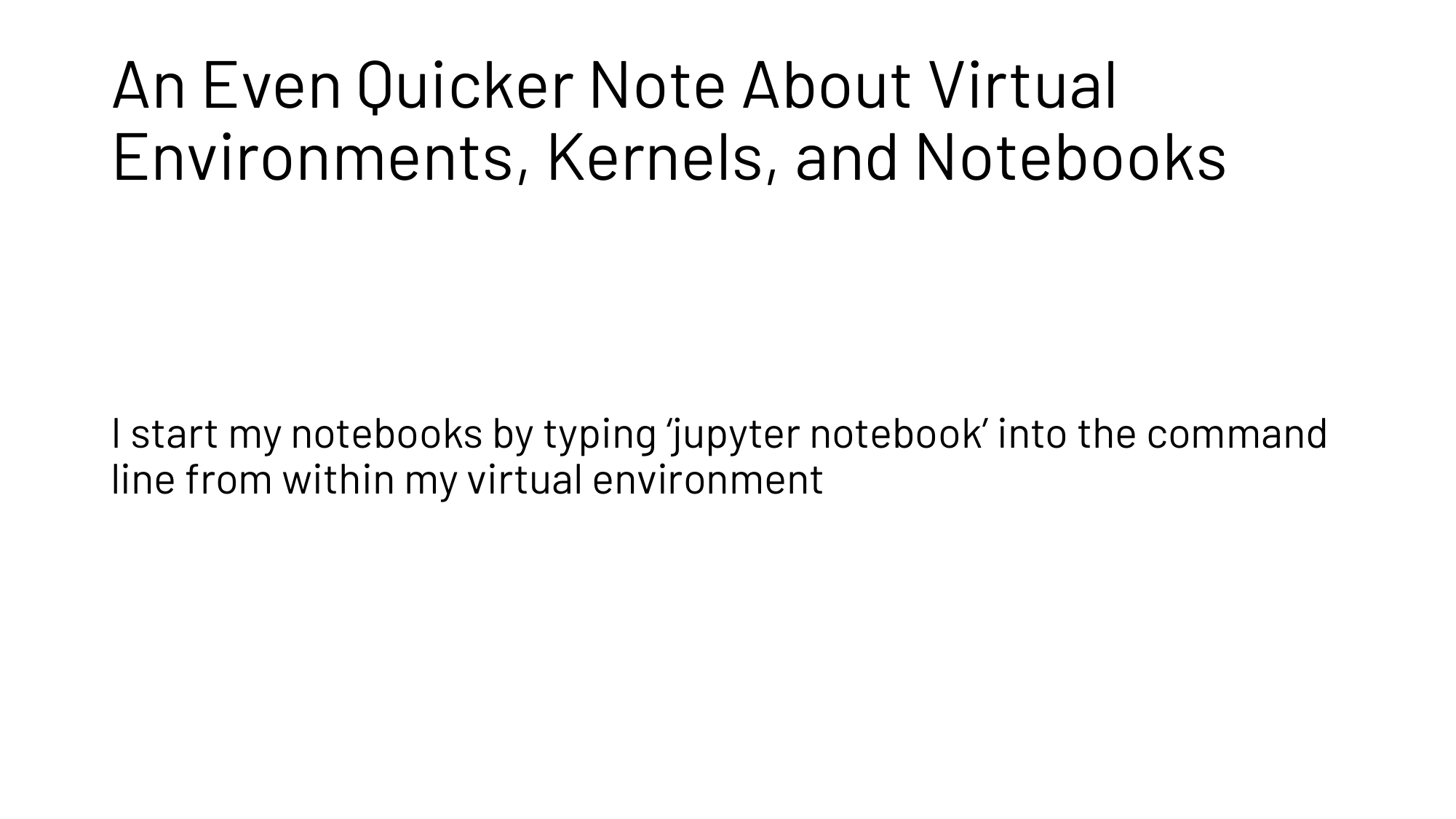

# An Even Quicker Note About Virtual Environments, Kernels, and Notebooks

I start my notebooks by typing ‘jupyter notebook’ into the command line from within my virtual environment